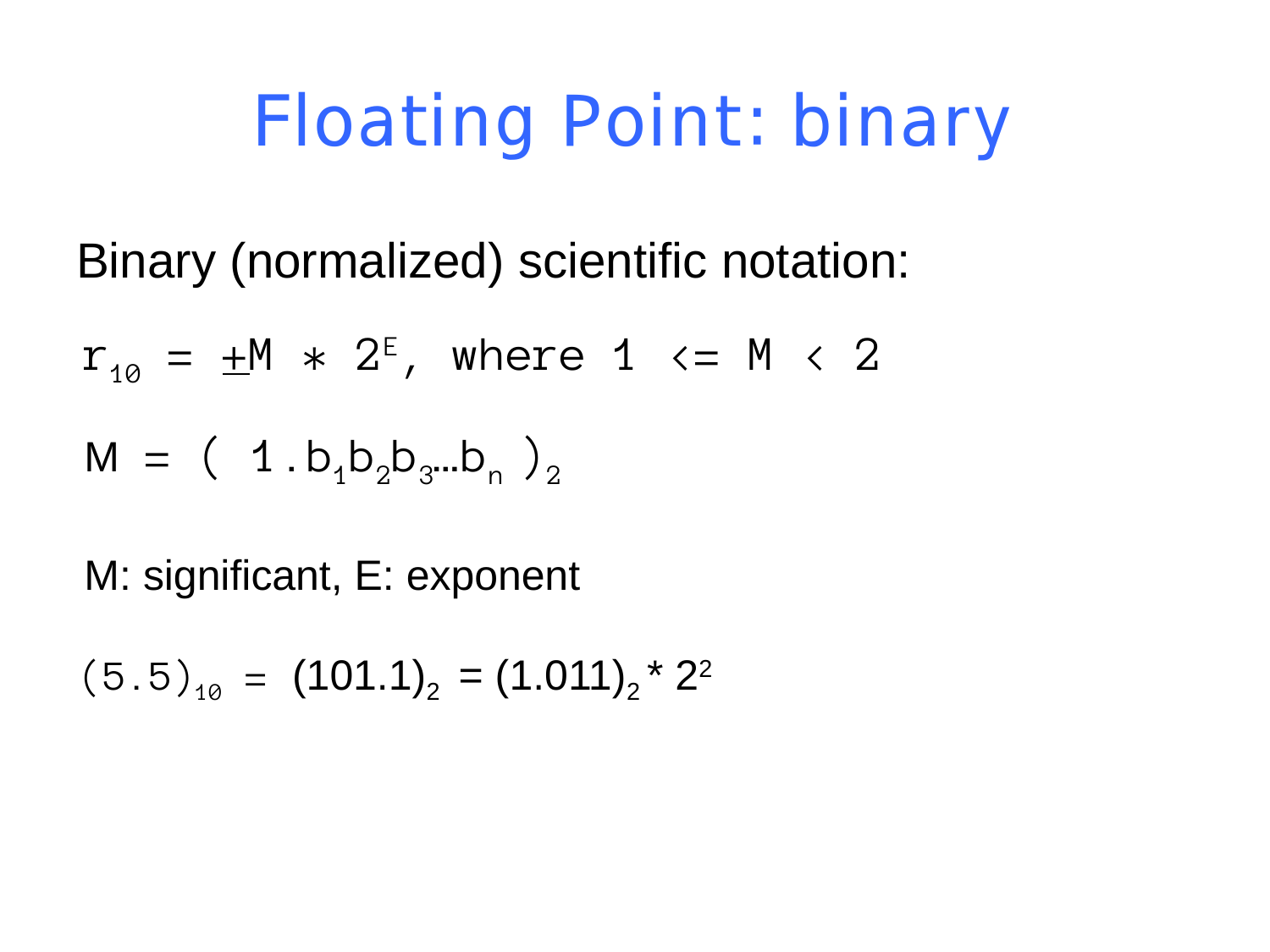

# Floating Point: binary
Binary (normalized) scientific notation:
r10 = +M * 2E, where 1 <= M < 2

M = ( 1.b1b2b3…bn )2

M: significant, E: exponent

(5.5)10 = (101.1)2  = (1.011)2 * 22